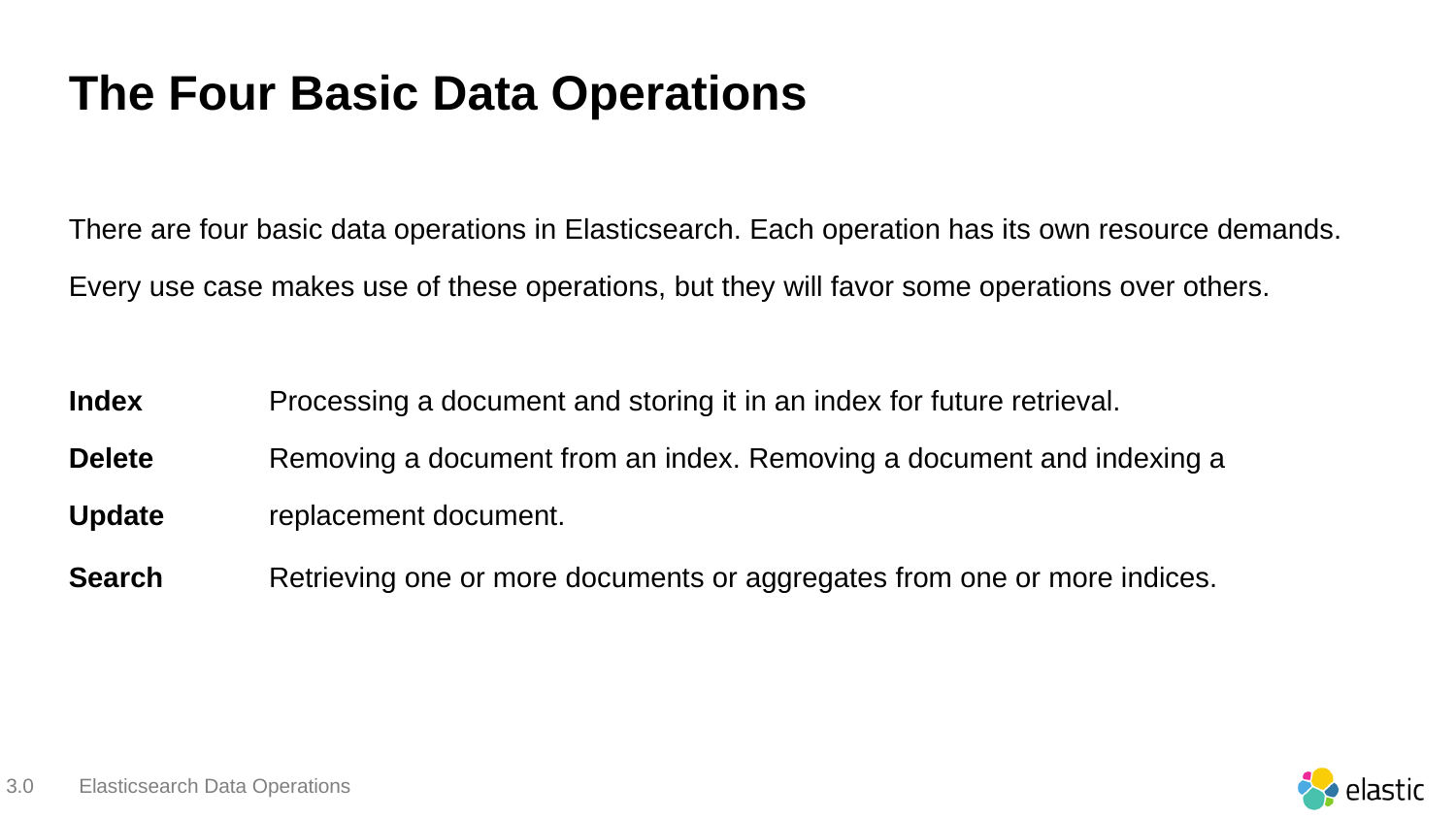

The Four Basic Data Operations
There are four basic data operations in Elasticsearch. Each operation has its own resource demands. Every use case makes use of these operations, but they will favor some operations over others.
Index Delete Update
Search
Processing a document and storing it in an index for future retrieval. Removing a document from an index. Removing a document and indexing a replacement document.
Retrieving one or more documents or aggregates from one or more indices.

3.0
Elasticsearch Data Operations